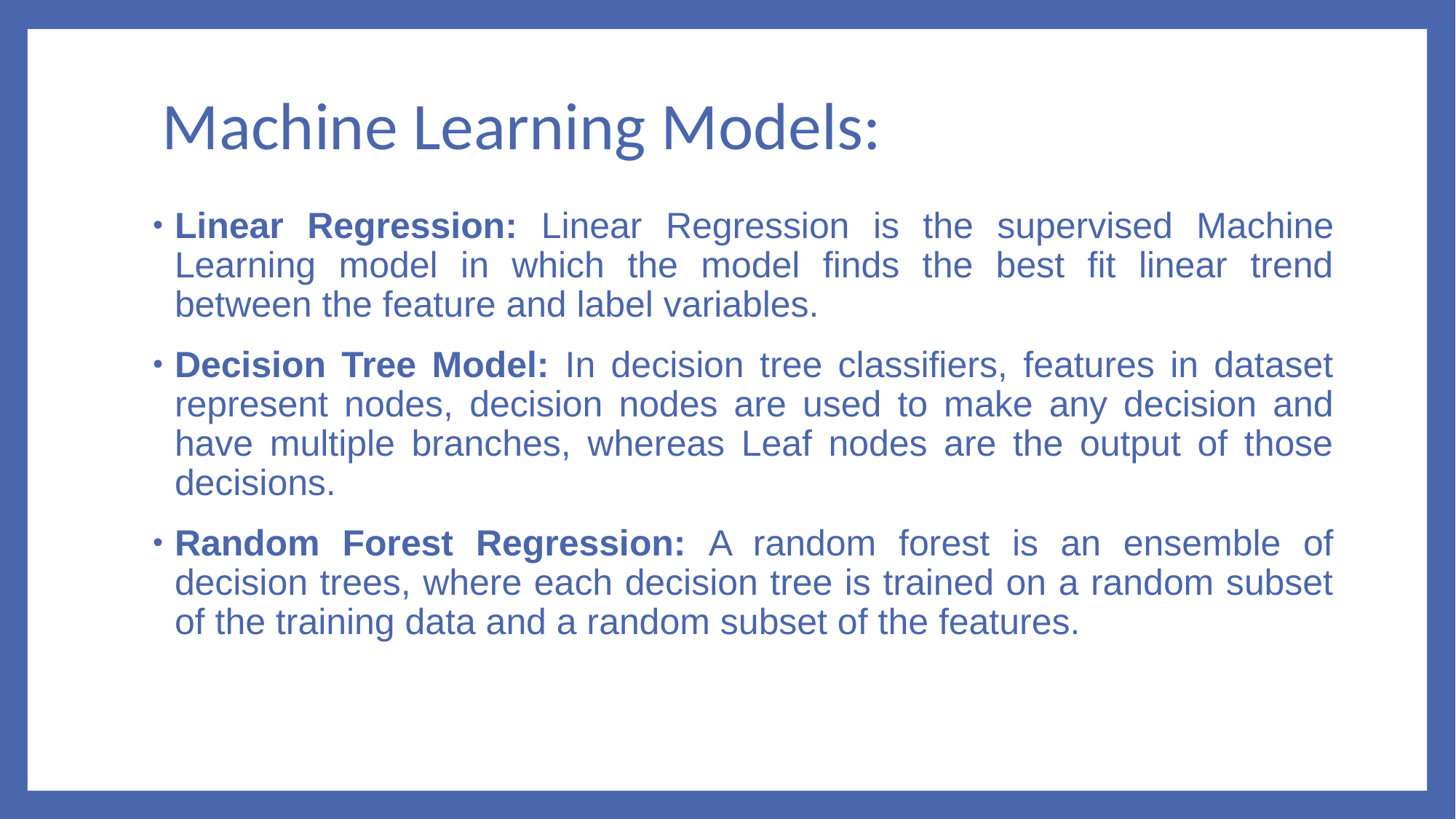

# Machine Learning Models:
Linear Regression: Linear Regression is the supervised Machine Learning model in which the model finds the best fit linear trend between the feature and label variables.
Decision Tree Model: In decision tree classifiers, features in dataset represent nodes, decision nodes are used to make any decision and have multiple branches, whereas Leaf nodes are the output of those decisions.
Random Forest Regression: A random forest is an ensemble of decision trees, where each decision tree is trained on a random subset of the training data and a random subset of the features.